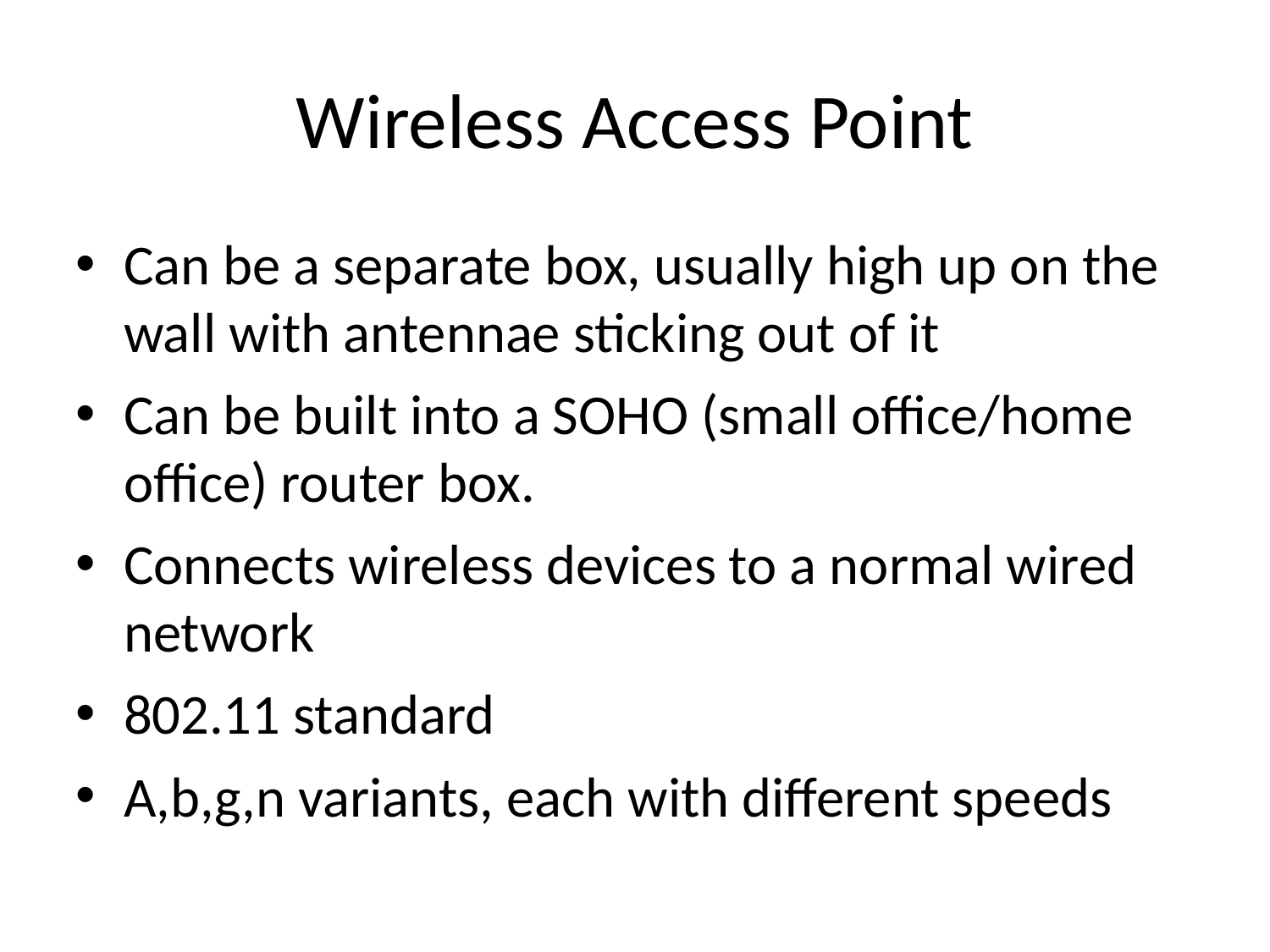

Wireless Access Point
Can be a separate box, usually high up on the wall with antennae sticking out of it
Can be built into a SOHO (small office/home office) router box.
Connects wireless devices to a normal wired network
802.11 standard
A,b,g,n variants, each with different speeds